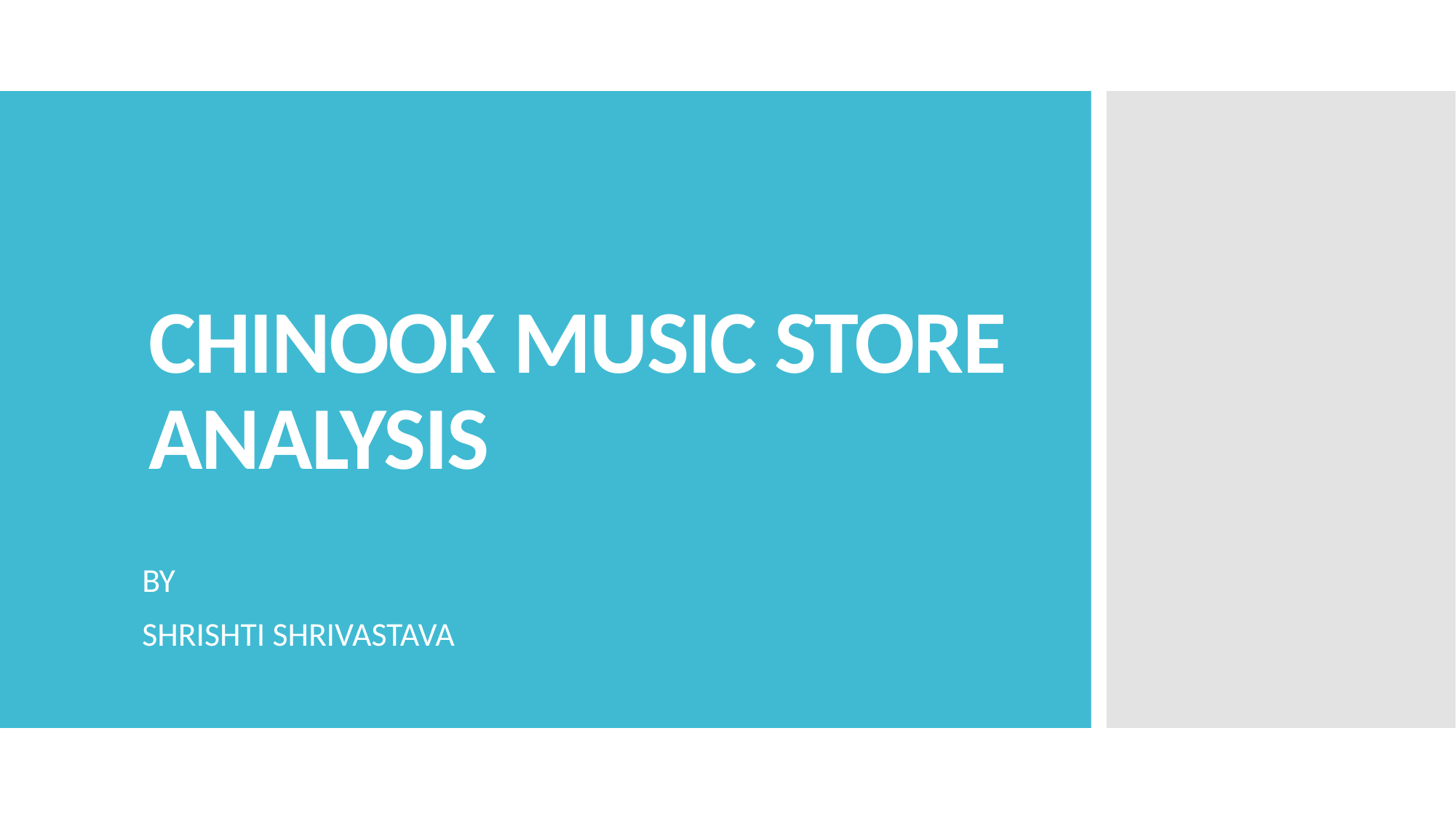

# CHINOOK MUSIC STORE ANALYSIS
BY
SHRISHTI SHRIVASTAVA